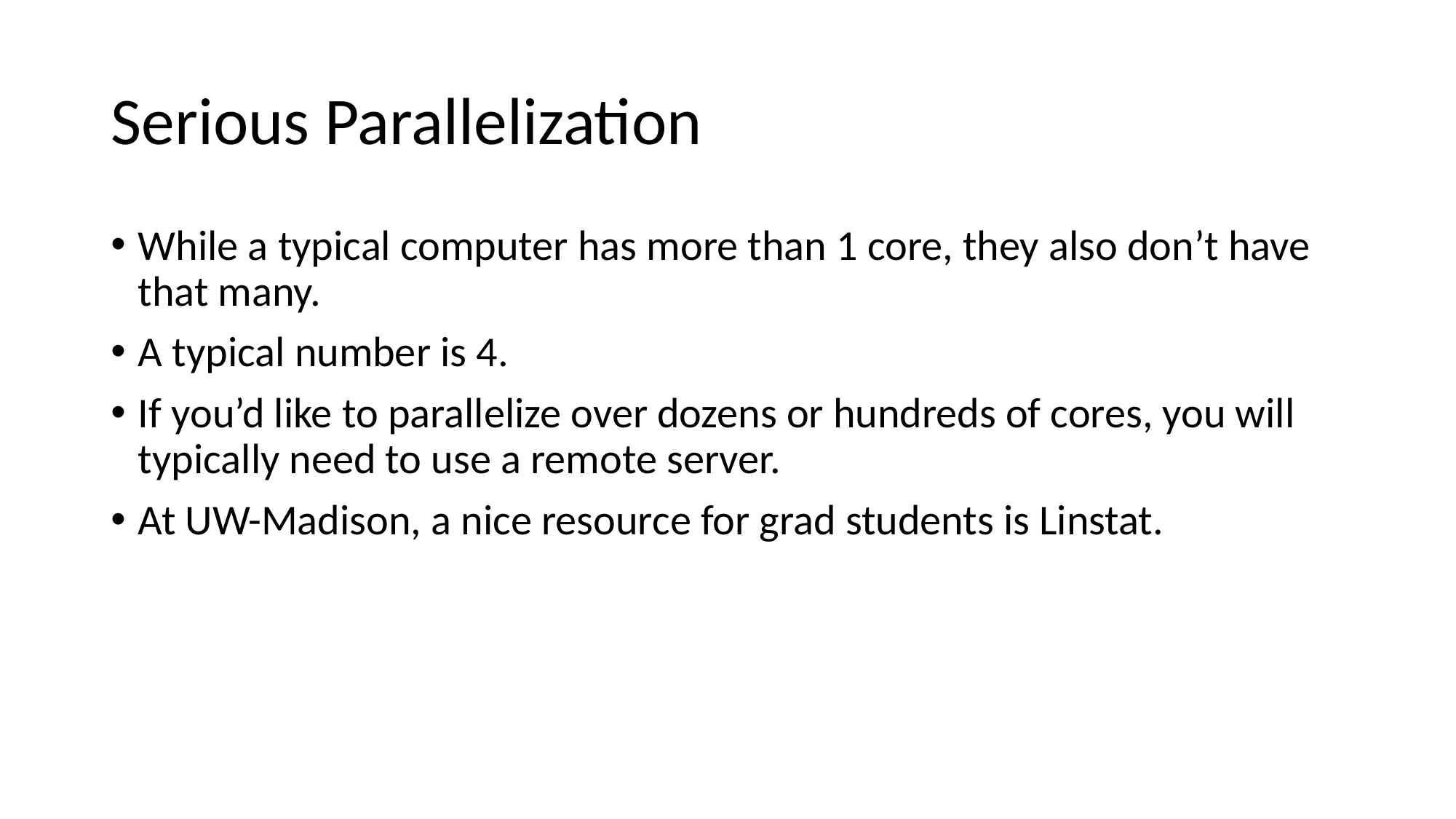

# Serious Parallelization
While a typical computer has more than 1 core, they also don’t have that many.
A typical number is 4.
If you’d like to parallelize over dozens or hundreds of cores, you will typically need to use a remote server.
At UW-Madison, a nice resource for grad students is Linstat.